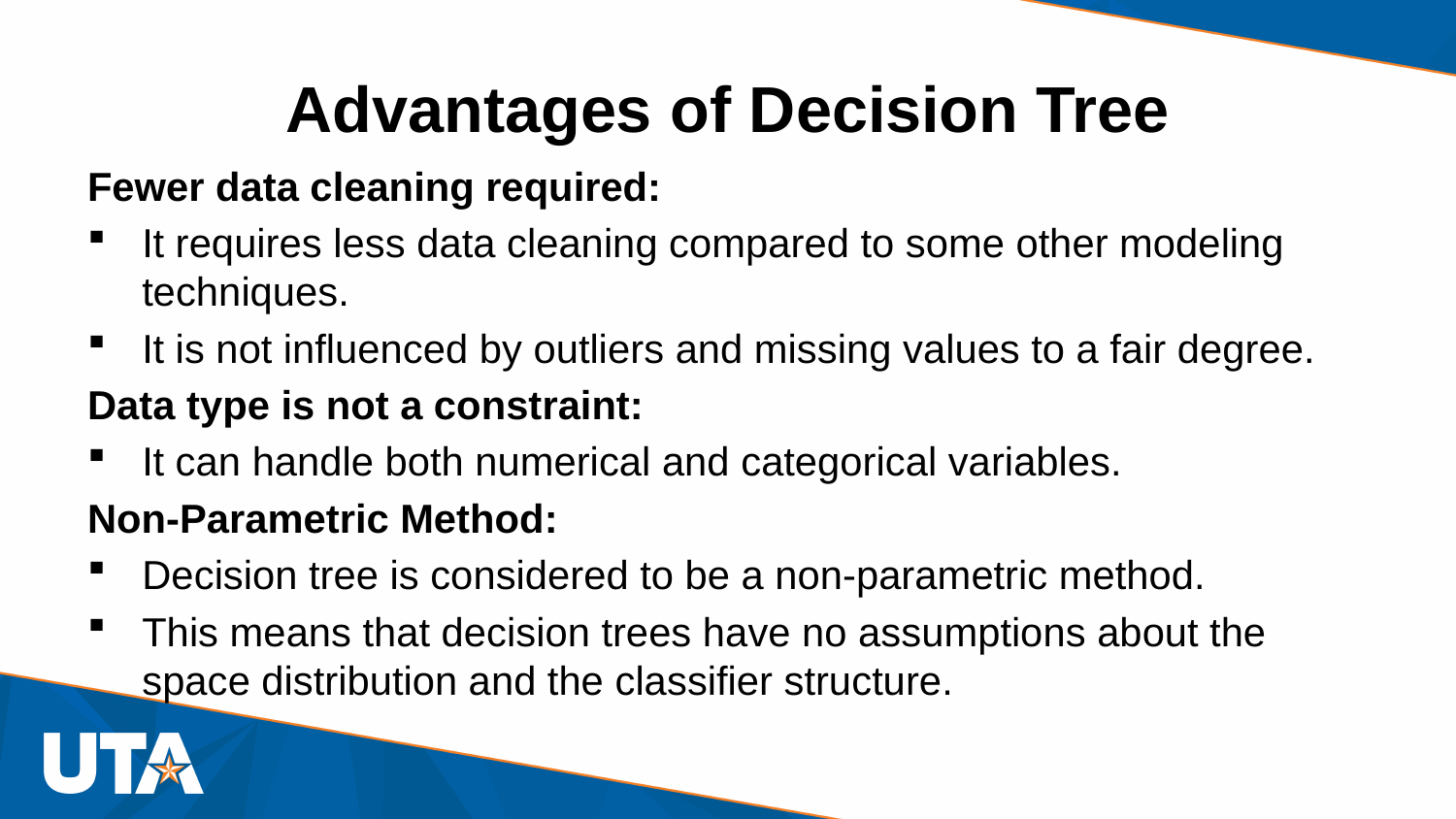

# Advantages of Decision Tree
Fewer data cleaning required:
It requires less data cleaning compared to some other modeling techniques.
It is not influenced by outliers and missing values to a fair degree.
Data type is not a constraint:
It can handle both numerical and categorical variables.
Non-Parametric Method:
Decision tree is considered to be a non-parametric method.
This means that decision trees have no assumptions about the space distribution and the classifier structure.